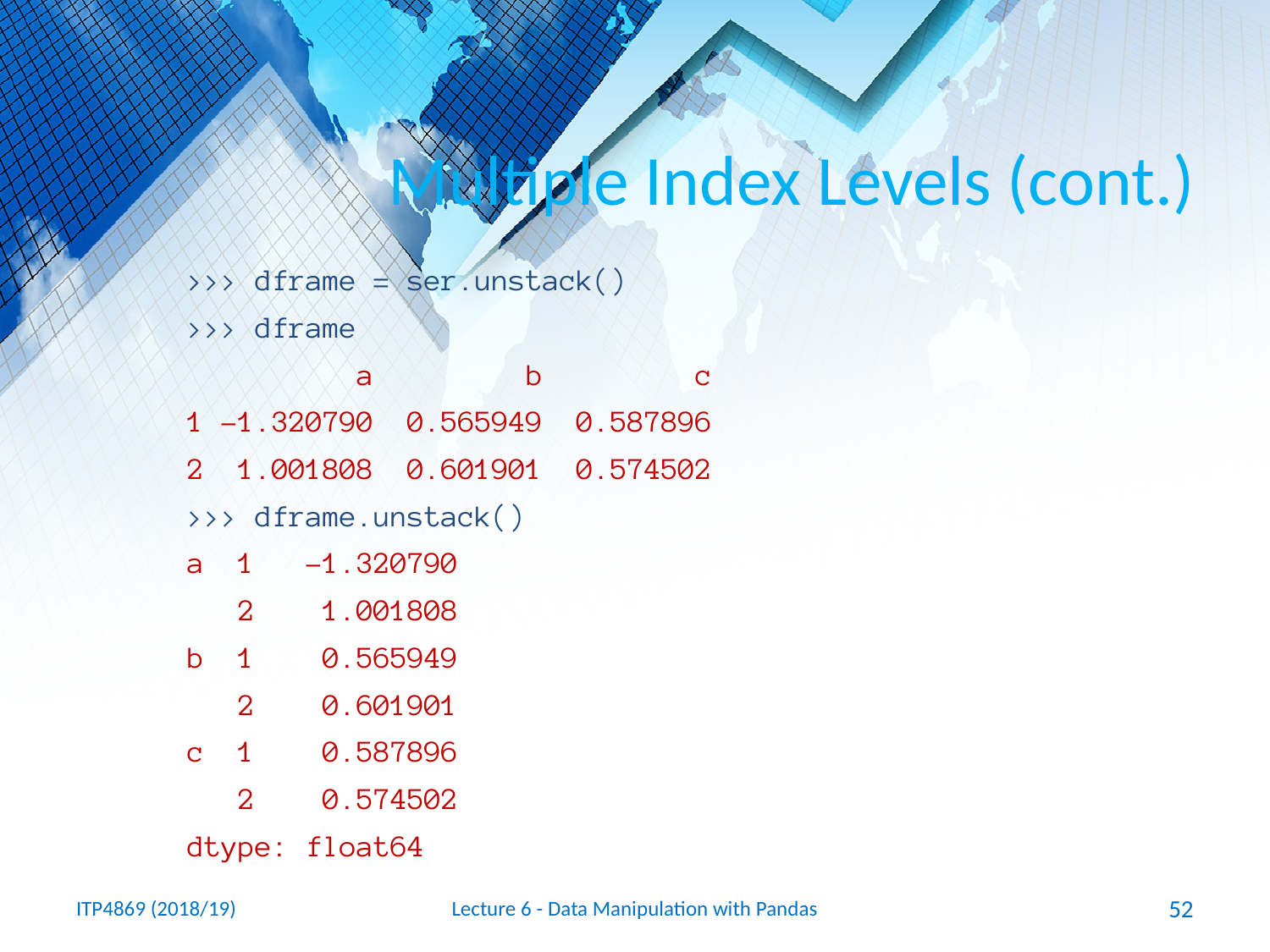

# Multiple Index Levels (cont.)
>>> dframe = ser.unstack()
>>> dframe
          a         b         c
1 -1.320790  0.565949  0.587896
2  1.001808  0.601901  0.574502
>>> dframe.unstack()
a  1   -1.320790
   2    1.001808
b  1    0.565949
   2    0.601901
c  1    0.587896
   2    0.574502
dtype: float64
ITP4869 (2018/19)
Lecture 6 - Data Manipulation with Pandas
52